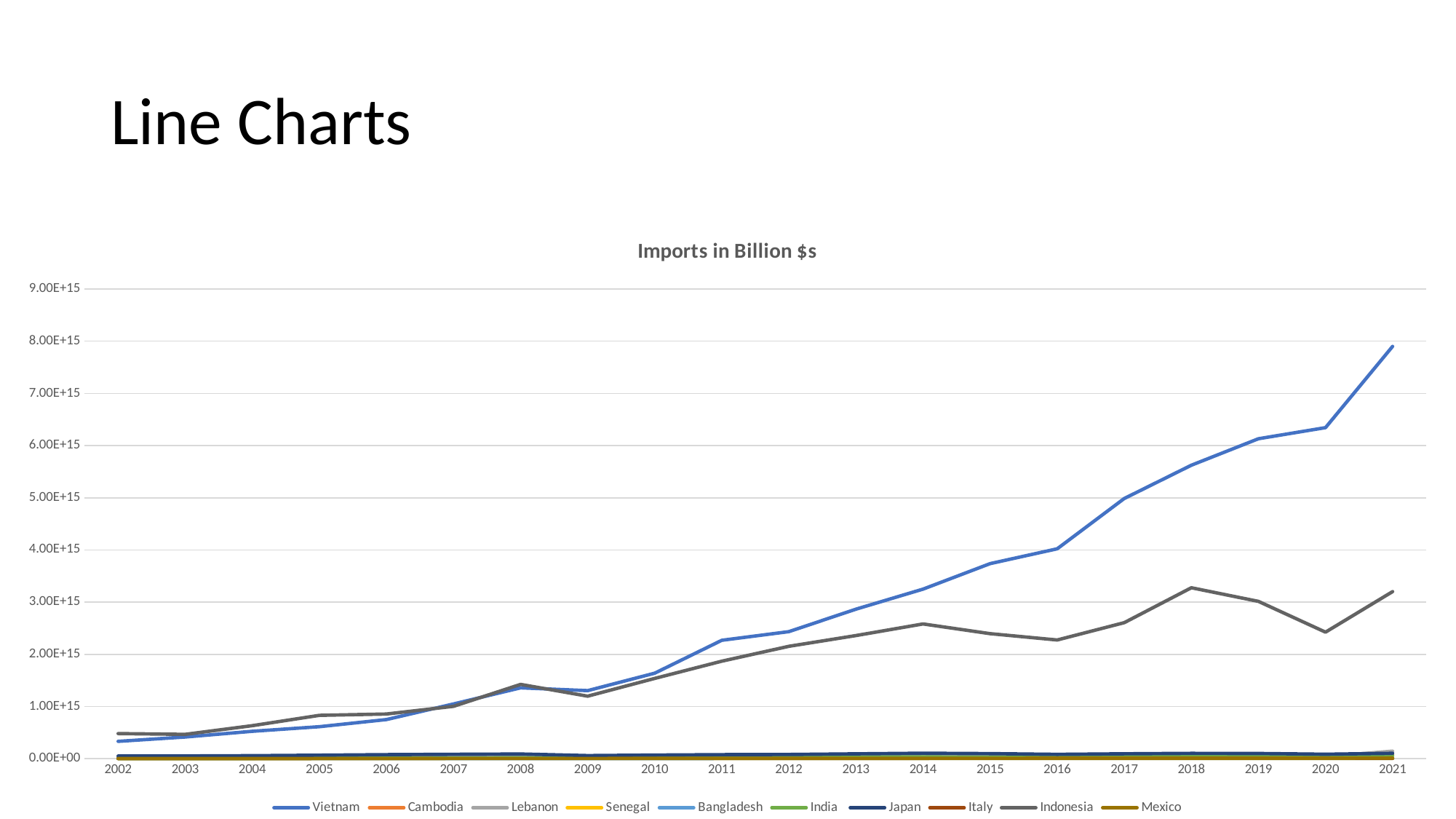

# Line Charts

### Chart: Imports in Billion $s

| Category | Vietnam | Cambodia | Lebanon | Senegal | Bangladesh | India  | Japan | Italy | Indonesia | Mexico |
|---|---|---|---|---|---|---|---|---|---|---|
| 2002 | 331900000000000.0 | 10780000000000.0 | 10090000000000.0 | 1630000000000.0 | 520400000000.0 | 3800000000000.0 | 50310000000000.0 | 319300000000.0 | 480800000000000.0 | 1800000000000.0 |
| 2003 | 415000000000000.0 | 12340000000000.0 | 11310000000000.0 | 1658000000000.0 | 565200000000.0 | 4369000000000.0 | 51670000000000.0 | 318600000000.0 | 465900000000000.0 | 2034000000000.0 |
| 2004 | 524200000000000.0 | 15200000000000.0 | 17840000000000.0 | 1836000000000.0 | 602200000000.0 | 6259000000000.0 | 57590000000000.0 | 340100000000.0 | 632400000000000.0 | 2441000000000.0 |
| 2005 | 612500000000000.0 | 18740000000000.0 | 18190000000000.0 | 2037000000000.0 | 854300000000.0 | 8135000000000.0 | 66110000000000.0 | 368900000000.0 | 830100000000000.0 | 2649000000000.0 |
| 2006 | 749400000000000.0 | 22690000000000.0 | 18420000000000.0 | 2132000000000.0 | 1049000000000.0 | 10410000000000.0 | 76850000000000.0 | 419100000000.0 | 855600000000000.0 | 3058000000000.0 |
| 2007 | 1048000000000000.0 | 25560000000000.0 | 22770000000000.0 | 2593000000000.0 | 1262000000000.0 | 12190000000000.0 | 83740000000000.0 | 447300000000.0 | 1003000000000000.0 | 3367000000000.0 |
| 2008 | 1357000000000000.0 | 28440000000000.0 | 29880000000000.0 | 3151000000000.0 | 1569000000000.0 | 16140000000000.0 | 89170000000000.0 | 452500000000.0 | 1423000000000000.0 | 3715000000000.0 |
| 2009 | 1304000000000000.0 | 24080000000000.0 | 30530000000000.0 | 2499000000000.0 | 1632000000000.0 | 16470000000000.0 | 59250000000000.0 | 363100000000.0 | 1197000000000000.0 | 3504000000000.0 |
| 2010 | 1638000000000000.0 | 28000000000000.0 | 34820000000000.0 | 2591000000000.0 | 1737000000000.0 | 20500000000000.0 | 68650000000000.0 | 434000000000.0 | 1538000000000000.0 | 4152000000000.0 |
| 2011 | 2268000000000000.0 | 30980000000000.0 | 39590000000000.0 | 3045000000000.0 | 2518000000000.0 | 27160000000000.0 | 76710000000000.0 | 466200000000.0 | 1868000000000000.0 | 4756000000000.0 |
| 2012 | 2434000000000000.0 | 35540000000000.0 | 39640000000000.0 | 3562000000000.0 | 2949000000000.0 | 31080000000000.0 | 80360000000000.0 | 443100000000.0 | 2153000000000000.0 | 5299000000000.0 |
| 2013 | 2865000000000000.0 | 41490000000000.0 | 42070000000000.0 | 3577000000000.0 | 3208000000000.0 | 31920000000000.0 | 92560000000000.0 | 423100000000.0 | 2359000000000000.0 | 5283000000000.0 |
| 2014 | 3249000000000000.0 | 45190000000000.0 | 40650000000000.0 | 3584000000000.0 | 3430000000000.0 | 32360000000000.0 | 103800000000000.0 | 426600000000.0 | 2581000000000000.0 | 5779000000000.0 |
| 2015 | 3737000000000000.0 | 48570000000000.0 | 36660000000000.0 | 3724000000000.0 | 3752000000000.0 | 30450000000000.0 | 96800000000000.0 | 442000000000.0 | 2395000000000000.0 | 6791000000000.0 |
| 2016 | 4021000000000000.0 | 53350000000000.0 | 35470000000000.0 | 3672000000000.0 | 3615000000000.0 | 32210000000000.0 | 83030000000000.0 | 441600000000.0 | 2274000000000000.0 | 7854000000000.0 |
| 2017 | 4986000000000000.0 | 57590000000000.0 | 37190000000000.0 | 4362000000000.0 | 3993000000000.0 | 37510000000000.0 | 93090000000000.0 | 484000000000.0 | 2606000000000000.0 | 8656000000000.0 |
| 2018 | 5624000000000000.0 | 63010000000000.0 | 39320000000000.0 | 4987000000000.0 | 5236000000000.0 | 44770000000000.0 | 101800000000000.0 | 512800000000.0 | 3275000000000000.0 | 9716000000000.0 |
| 2019 | 6131000000000000.0 | 68720000000000.0 | 33910000000000.0 | 5383000000000.0 | 5455000000000.0 | 42700000000000.0 | 99050000000000.0 | 508000000000.0 | 3014000000000000.0 | 9552000000000.0 |
| 2020 | 6344000000000000.0 | 66140000000000.0 | 39480000000000.0 | 5545000000000.0 | 5018000000000.0 | 37810000000000.0 | 85030000000000.0 | 429200000000.0 | 2424000000000000.0 | 8768000000000.0 |
| 2021 | 7901000000000000.0 | 74710000000000.0 | 143600000000000.0 | 6273000000000.0 | 6023000000000.0 | 56540000000000.0 | 102800000000000.0 | 540200000000.0 | 3201000000000000.0 | 10980000000000.0 |